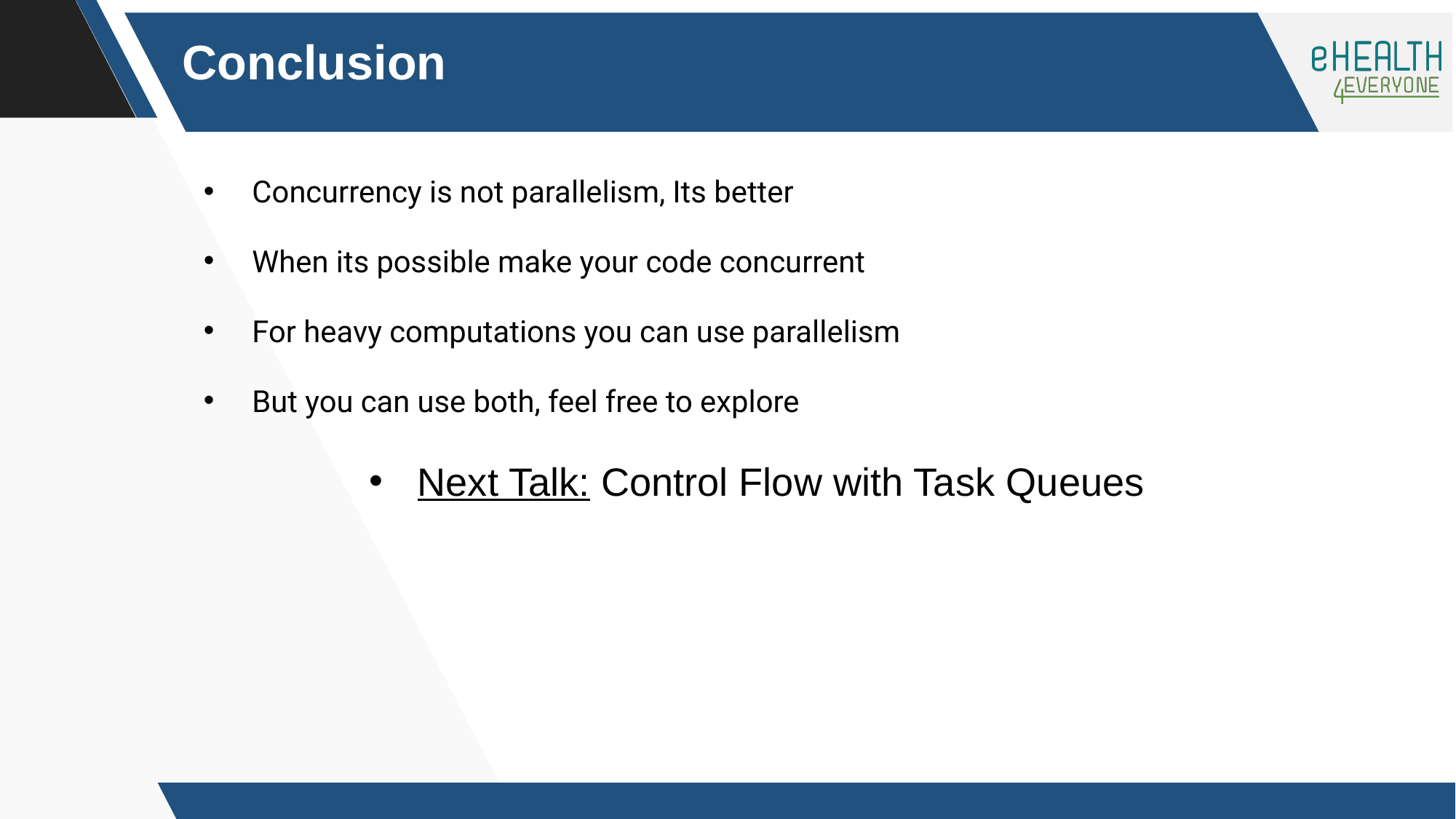

Conclusion
Concurrency is not parallelism, Its better
When its possible make your code concurrent
For heavy computations you can use parallelism
But you can use both, feel free to explore
Next Talk: Control Flow with Task Queues